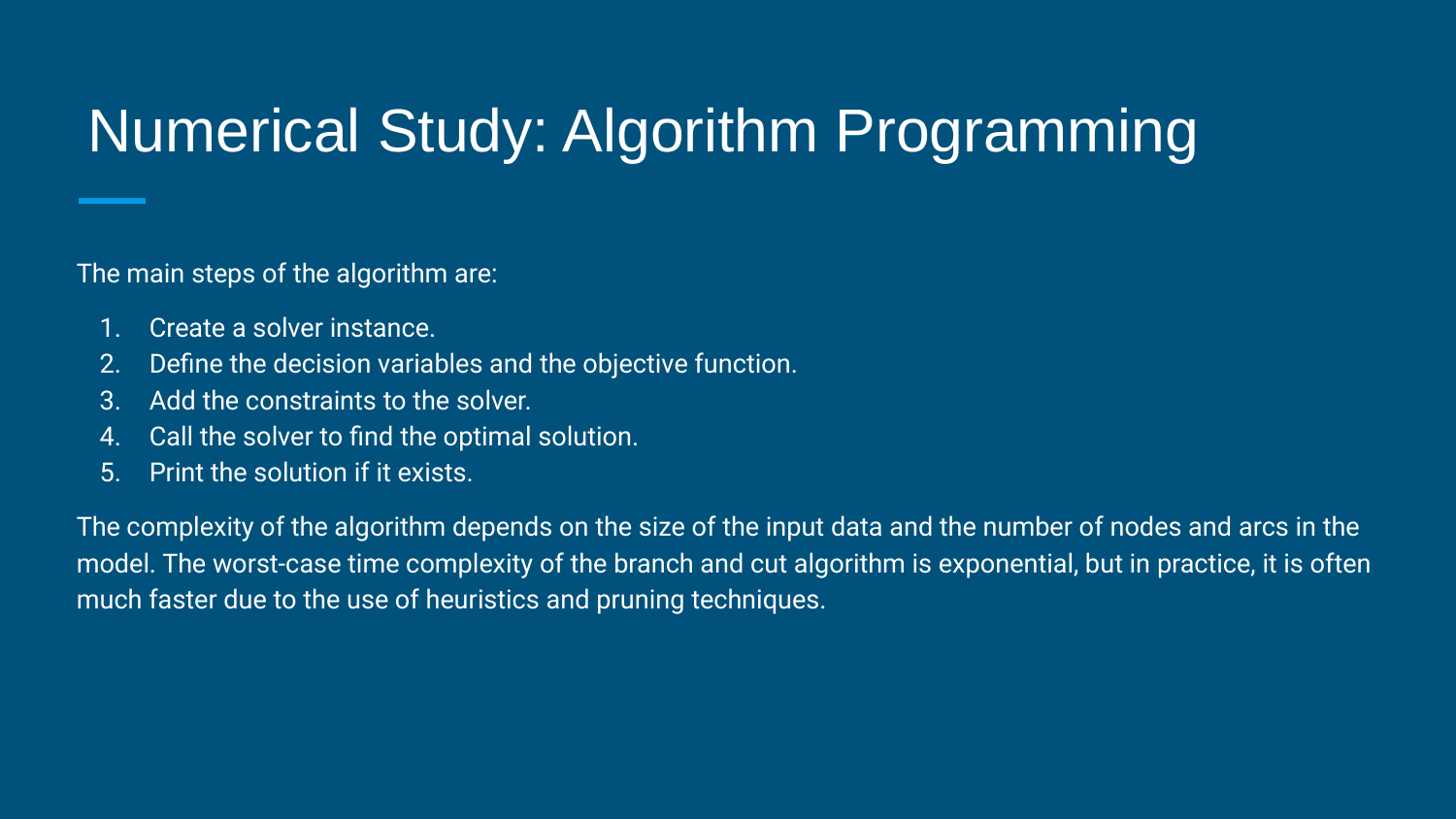

# Numerical Study: Algorithm Programming
The main steps of the algorithm are:
Create a solver instance.
Define the decision variables and the objective function.
Add the constraints to the solver.
Call the solver to find the optimal solution.
Print the solution if it exists.
The complexity of the algorithm depends on the size of the input data and the number of nodes and arcs in the model. The worst-case time complexity of the branch and cut algorithm is exponential, but in practice, it is often much faster due to the use of heuristics and pruning techniques.